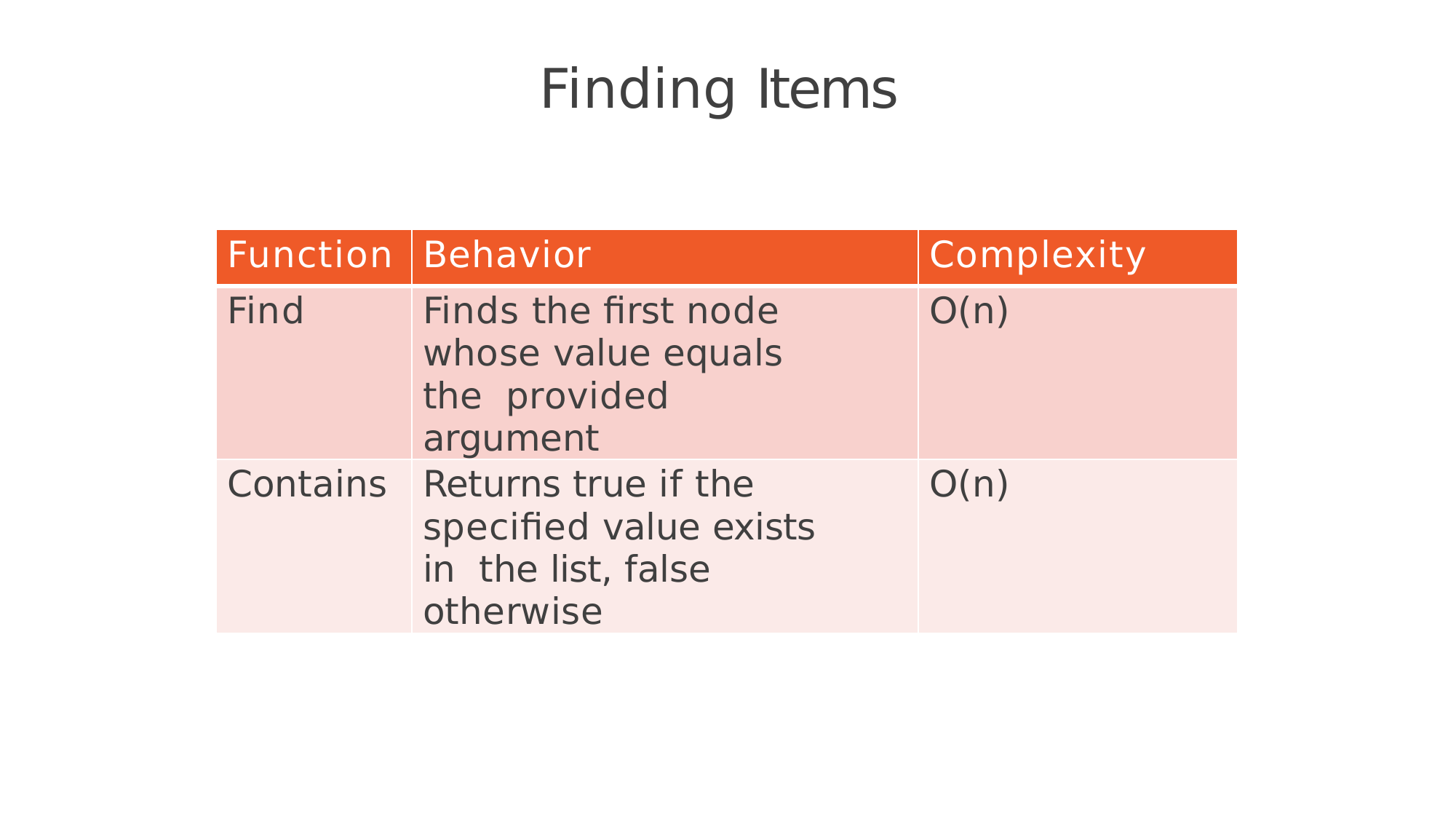

# Finding Items
| Function | Behavior | Complexity |
| --- | --- | --- |
| Find | Finds the first node whose value equals the provided argument | O(n) |
| Contains | Returns true if the specified value exists in the list, false otherwise | O(n) |
33